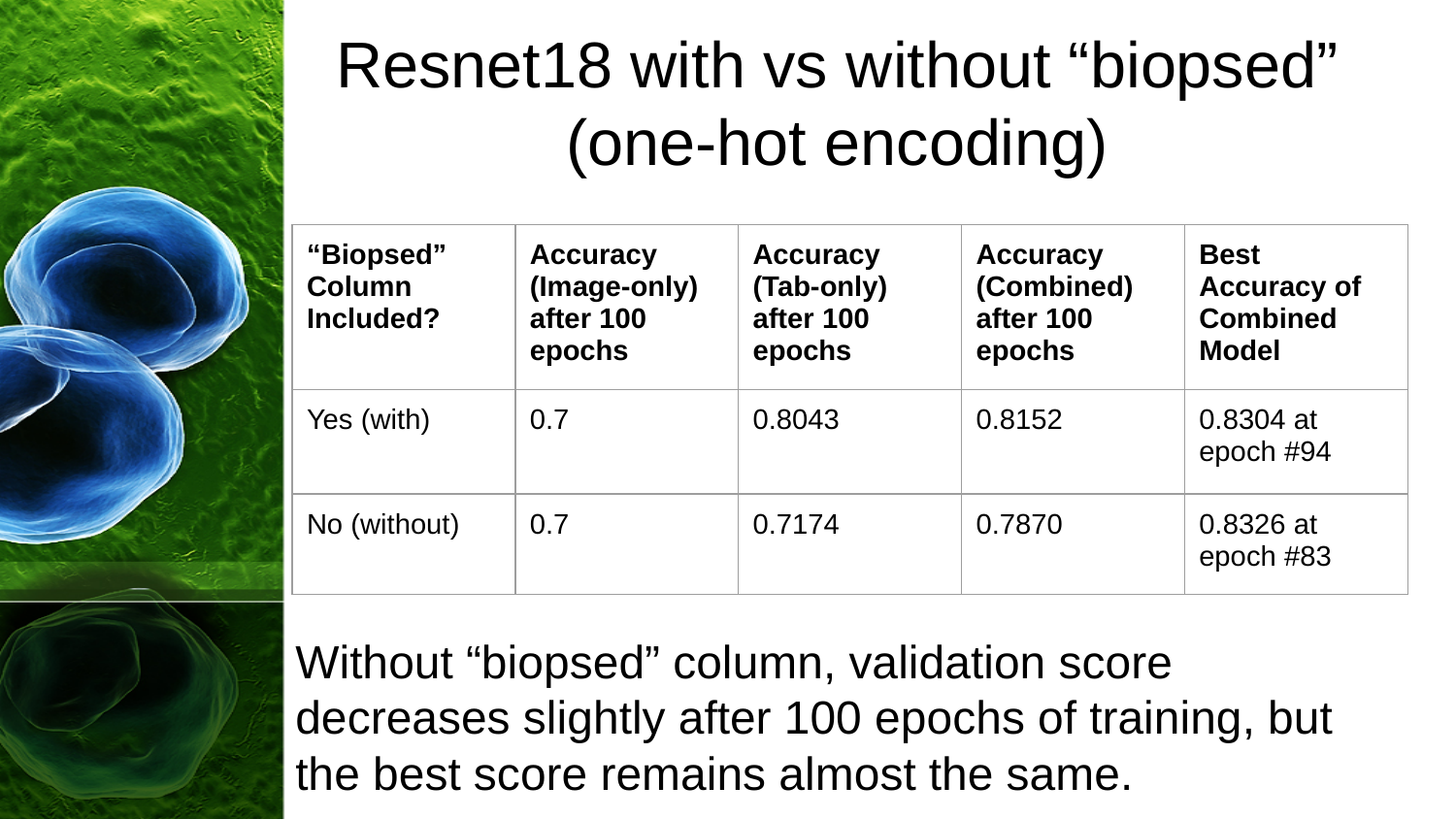

# Resnet18 with vs without “biopsed” (one-hot encoding)
| “Biopsed” Column Included? | Accuracy (Image-only) after 100 epochs | Accuracy (Tab-only) after 100 epochs | Accuracy (Combined) after 100 epochs | Best Accuracy of Combined Model |
| --- | --- | --- | --- | --- |
| Yes (with) | 0.7 | 0.8043 | 0.8152 | 0.8304 at epoch #94 |
| No (without) | 0.7 | 0.7174 | 0.7870 | 0.8326 at epoch #83 |
Without “biopsed” column, validation score decreases slightly after 100 epochs of training, but the best score remains almost the same.